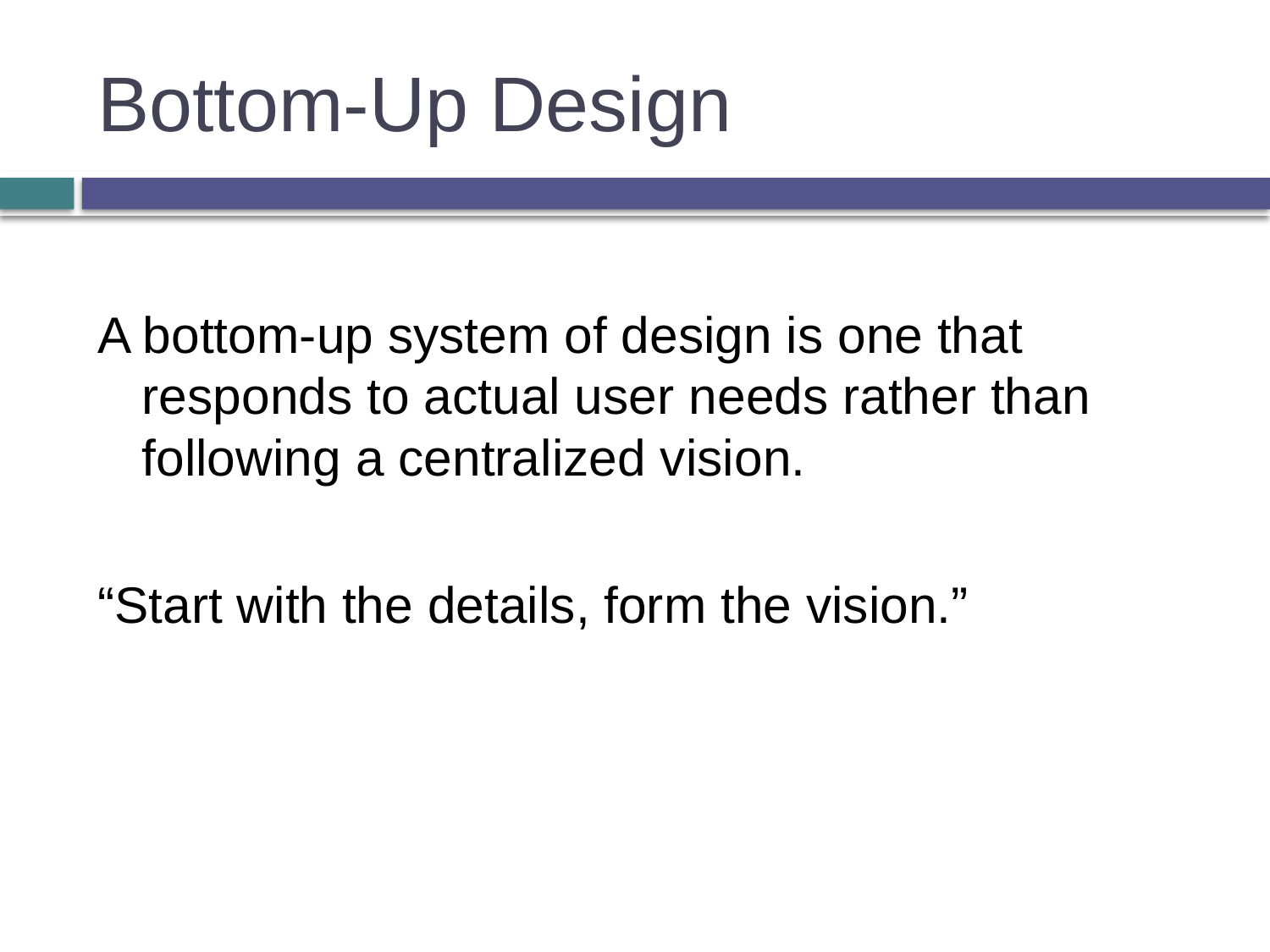

# Bottom-Up Design

A bottom-up system of design is one that responds to actual user needs rather than following a centralized vision.

“Start with the details, form the vision.”